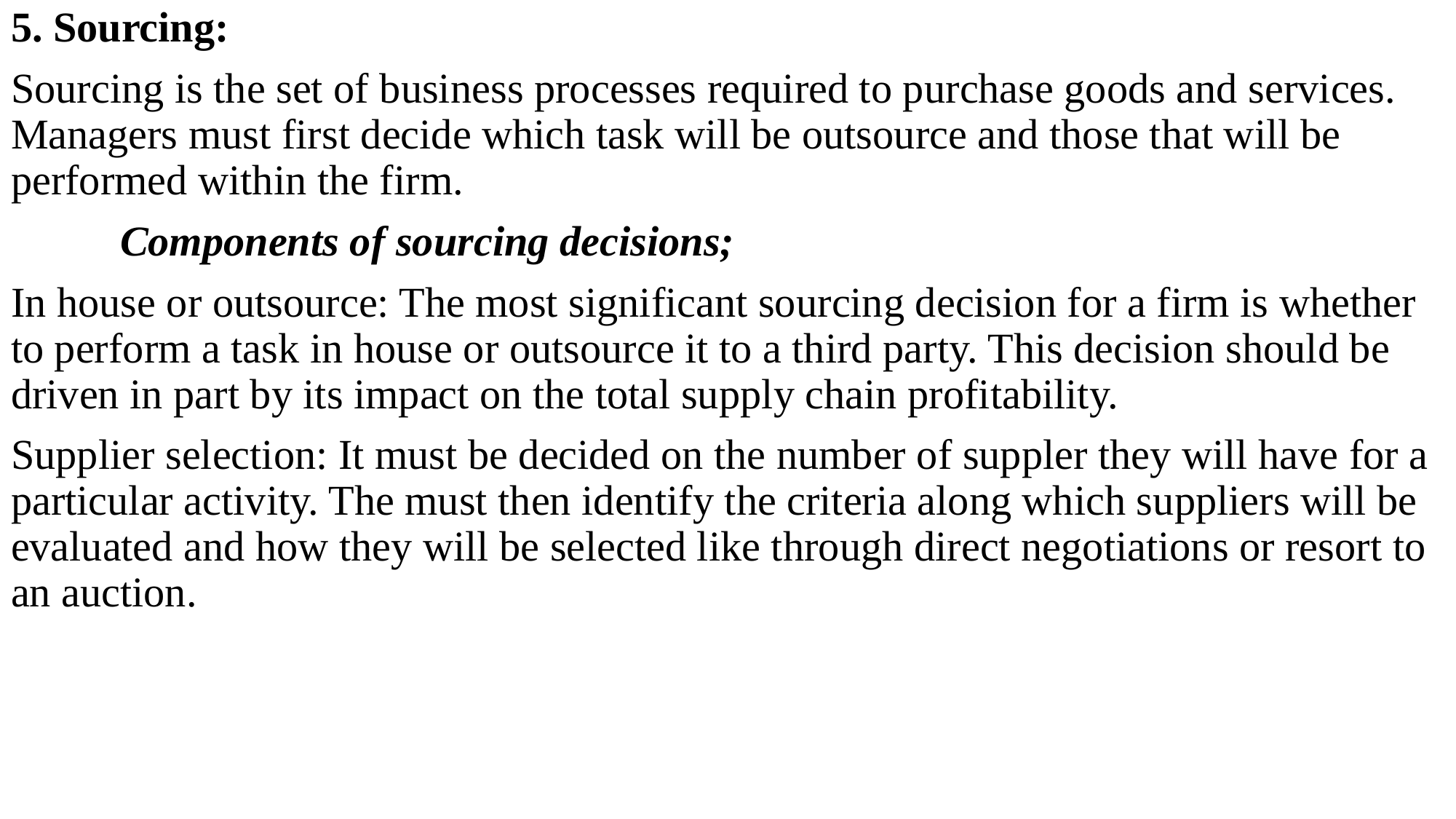

5. Sourcing:
Sourcing is the set of business processes required to purchase goods and services. Managers must first decide which task will be outsource and those that will be performed within the firm.
	Components of sourcing decisions;
In house or outsource: The most significant sourcing decision for a firm is whether to perform a task in house or outsource it to a third party. This decision should be driven in part by its impact on the total supply chain profitability.
Supplier selection: It must be decided on the number of suppler they will have for a particular activity. The must then identify the criteria along which suppliers will be evaluated and how they will be selected like through direct negotiations or resort to an auction.